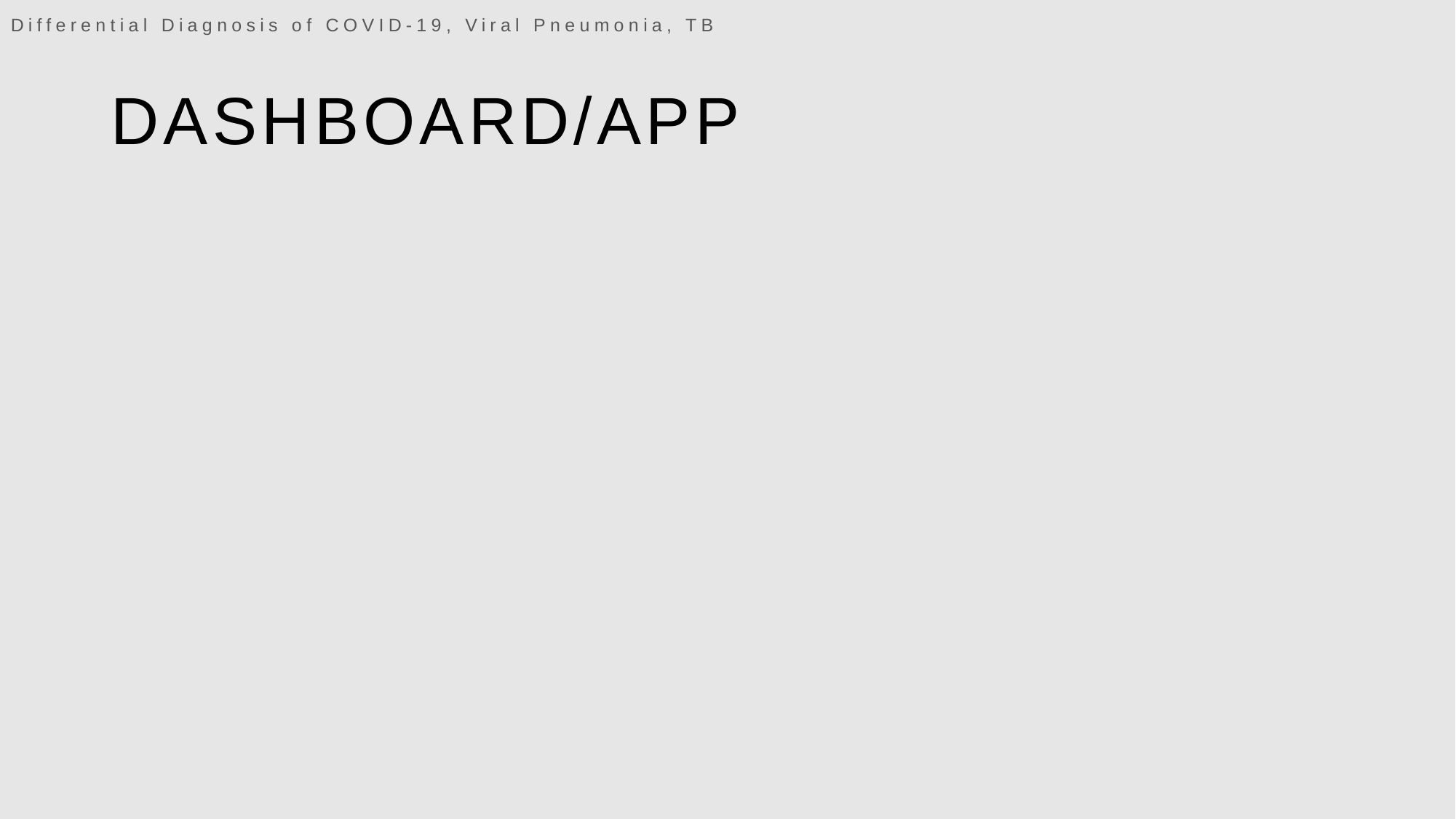

Differential Diagnosis of COVID-19, Viral Pneumonia, TB
# DASHBOARD/APP